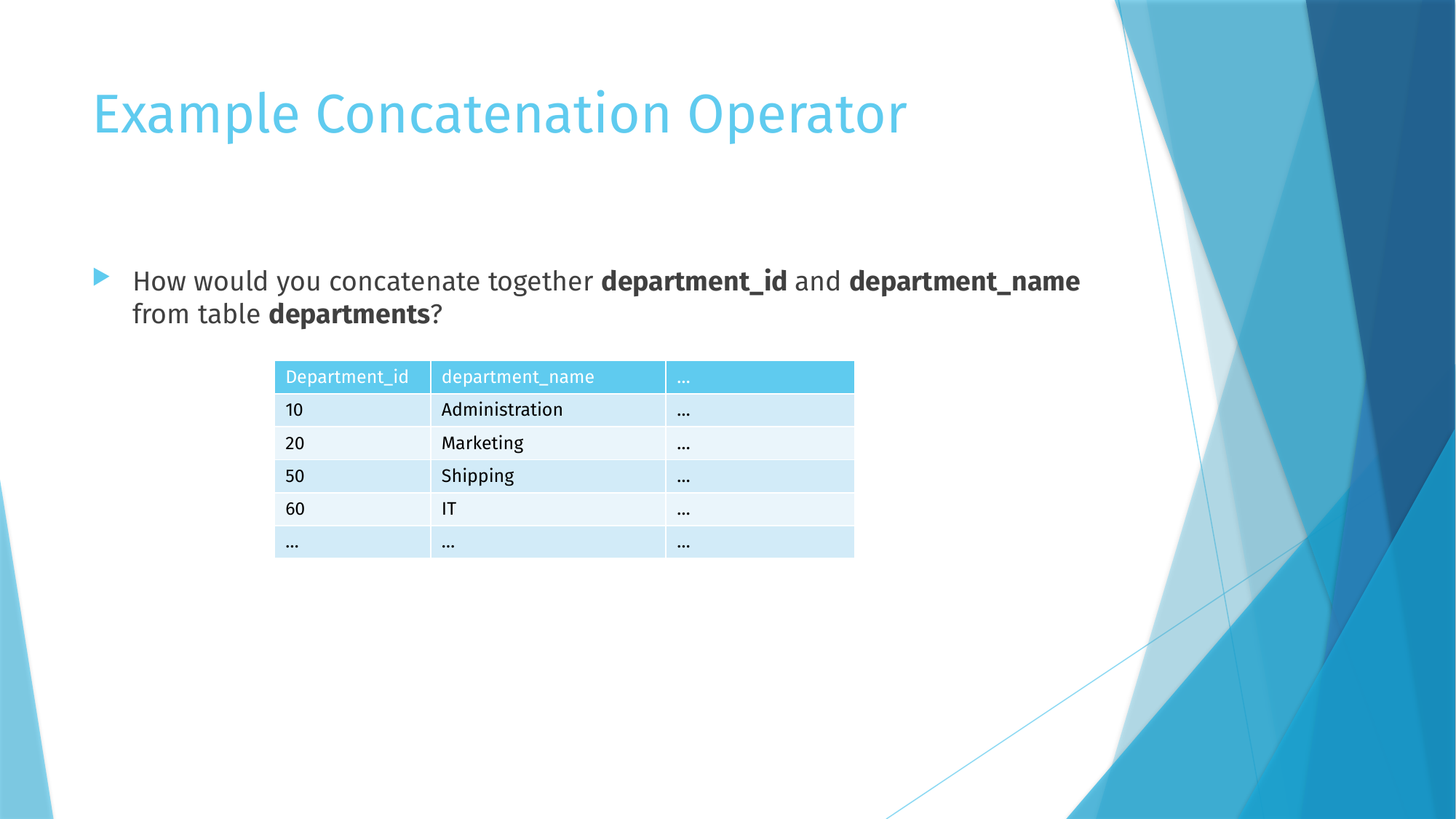

# Example Concatenation Operator
How would you concatenate together department_id and department_name from table departments?

| Department\_id | department\_name | … |
| --- | --- | --- |
| 10 | Administration | … |
| 20 | Marketing | … |
| 50 | Shipping | … |
| 60 | IT | … |
| … | … | … |